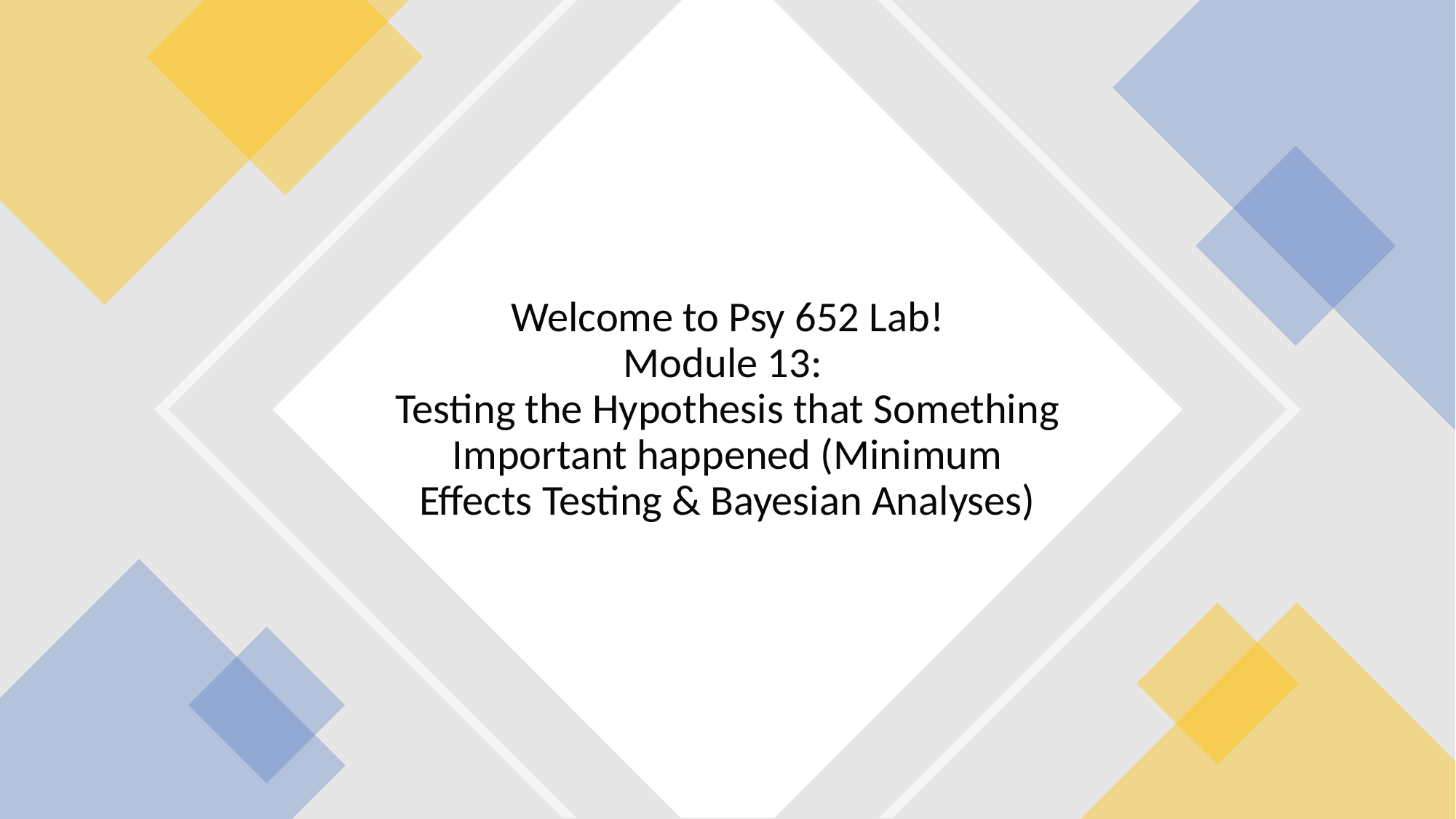

# Welcome to Psy 652 Lab! Module 13: Testing the Hypothesis that Something Important happened (Minimum Effects Testing & Bayesian Analyses)